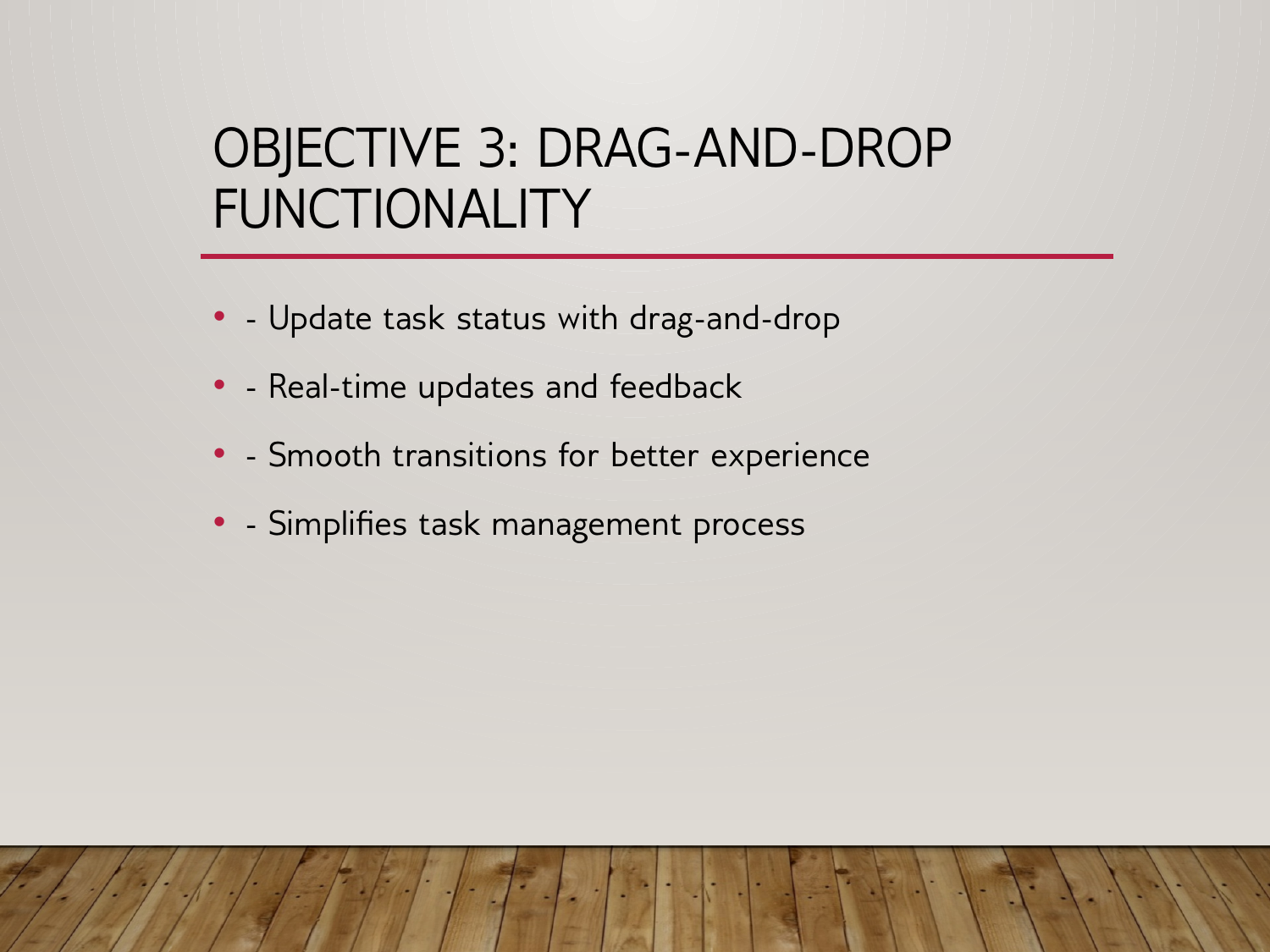

# Objective 3: Drag-and-Drop Functionality
- Update task status with drag-and-drop
- Real-time updates and feedback
- Smooth transitions for better experience
- Simplifies task management process